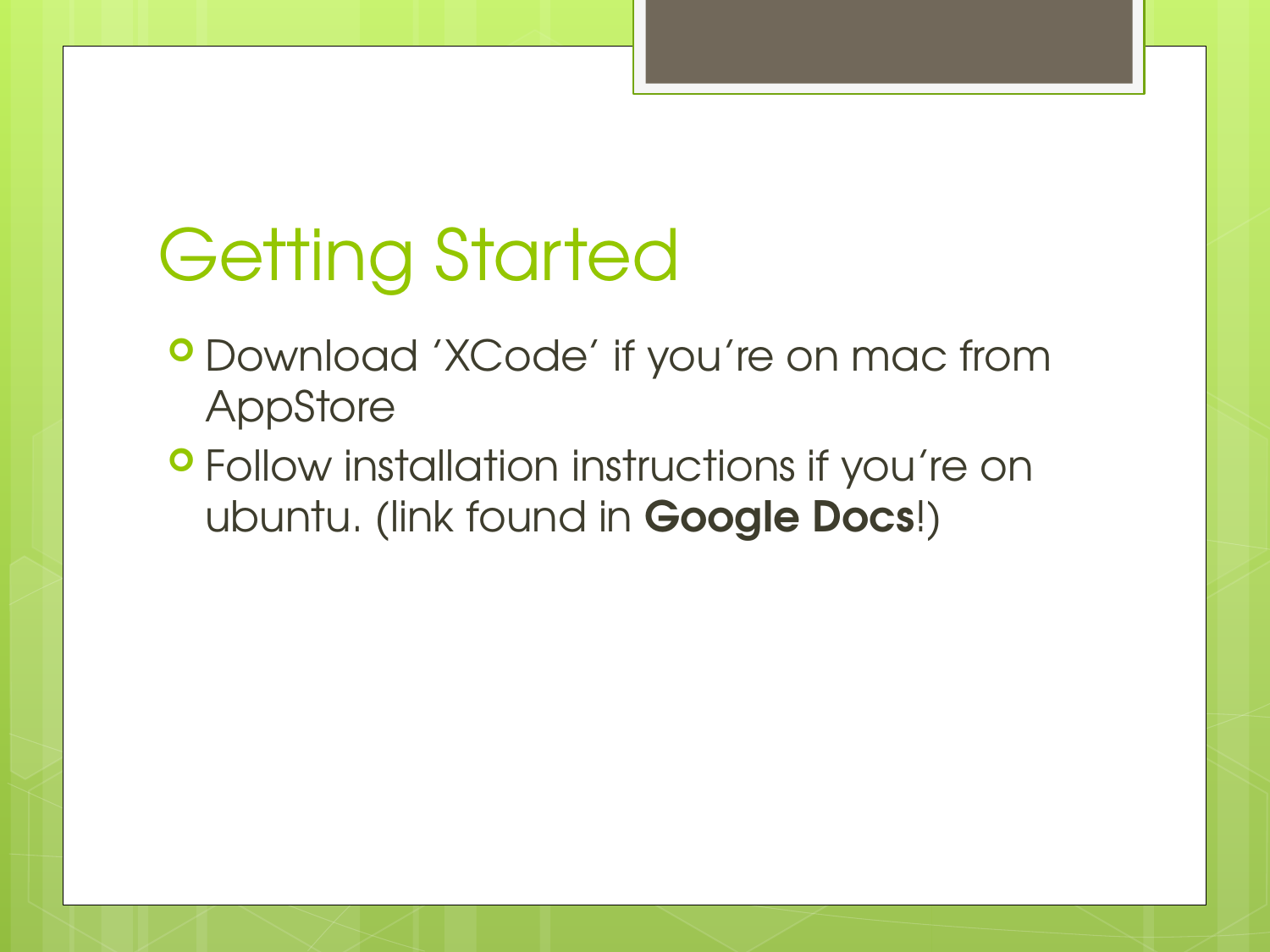

# Getting Started
Download ’XCode’ if you’re on mac from AppStore
Follow installation instructions if you’re on ubuntu. (link found in Google Docs!)